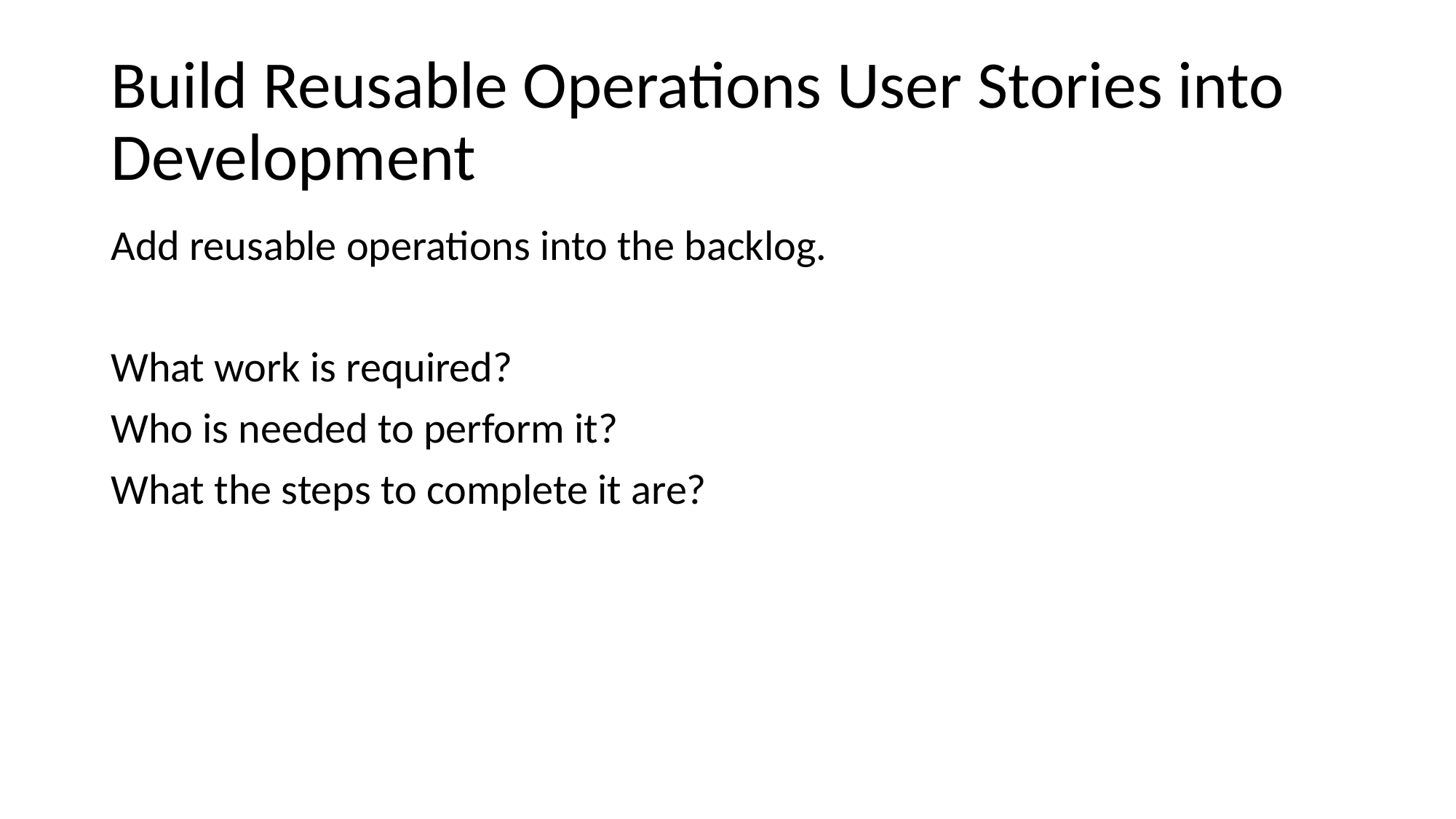

# Build Reusable Operations User Stories into Development
Add reusable operations into the backlog.

What work is required?
Who is needed to perform it?
What the steps to complete it are?